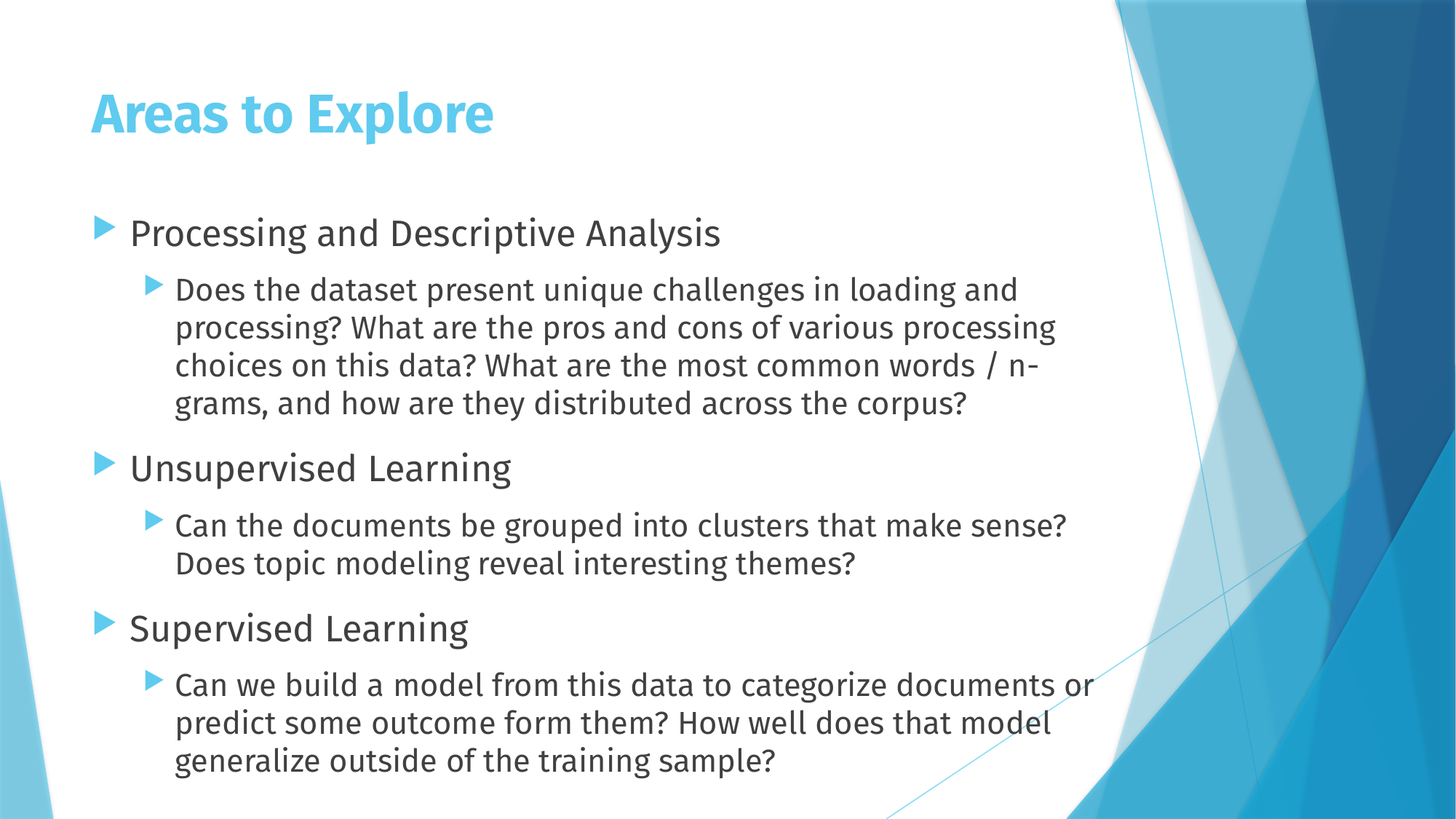

# Areas to Explore
Processing and Descriptive Analysis
Does the dataset present unique challenges in loading and processing? What are the pros and cons of various processing choices on this data? What are the most common words / n-grams, and how are they distributed across the corpus?
Unsupervised Learning
Can the documents be grouped into clusters that make sense? Does topic modeling reveal interesting themes?
Supervised Learning
Can we build a model from this data to categorize documents or predict some outcome form them? How well does that model generalize outside of the training sample?